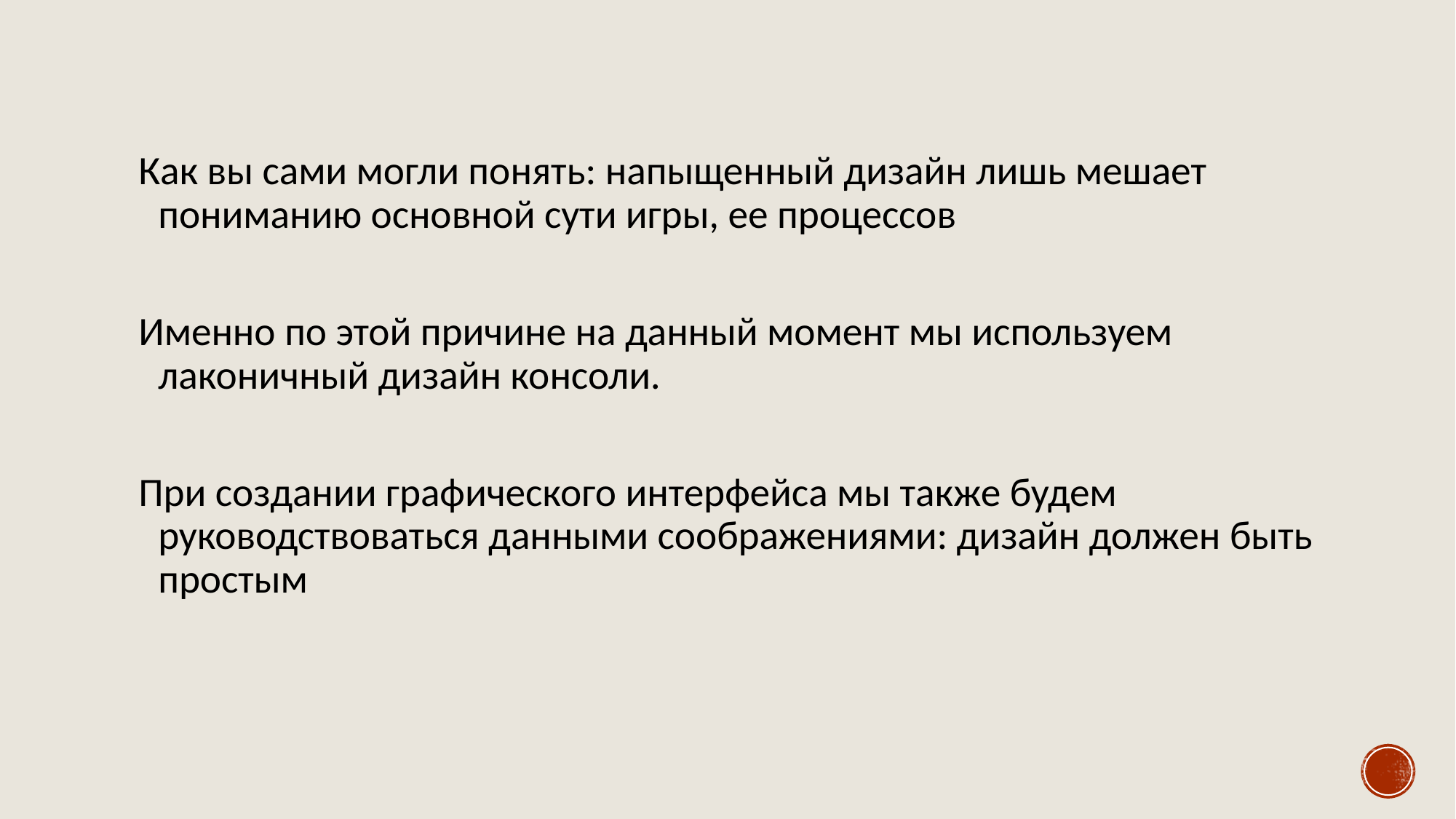

Как вы сами могли понять: напыщенный дизайн лишь мешает пониманию основной сути игры, ее процессов

Именно по этой причине на данный момент мы используем лаконичный дизайн консоли.

При создании графического интерфейса мы также будем руководствоваться данными соображениями: дизайн должен быть простым